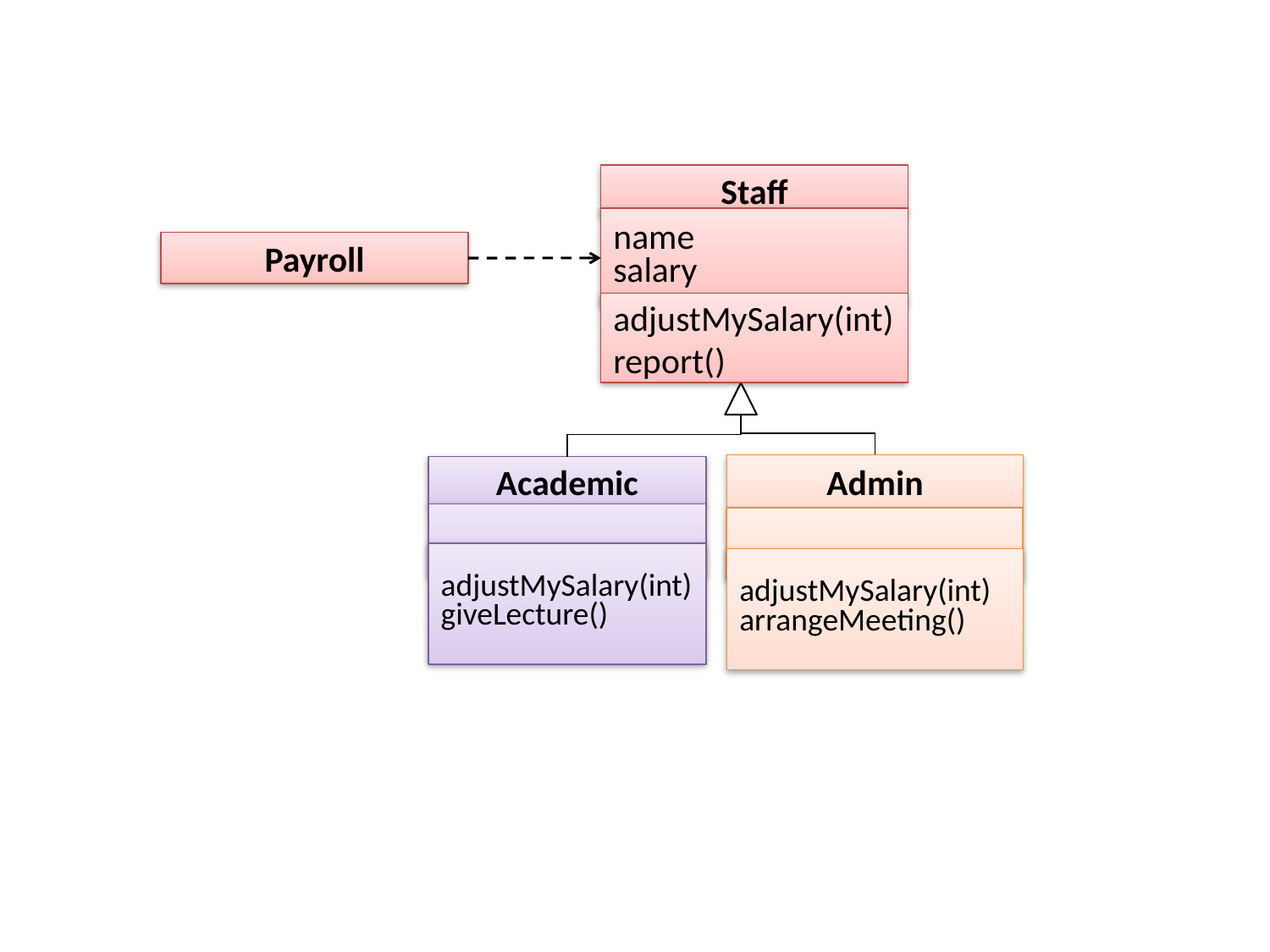

Staff
name
salary
Payroll
adjustMySalary(int)
report()

Admin
Academic

adjustMySalary(int)
giveLecture()
adjustMySalary(int)
arrangeMeeting()